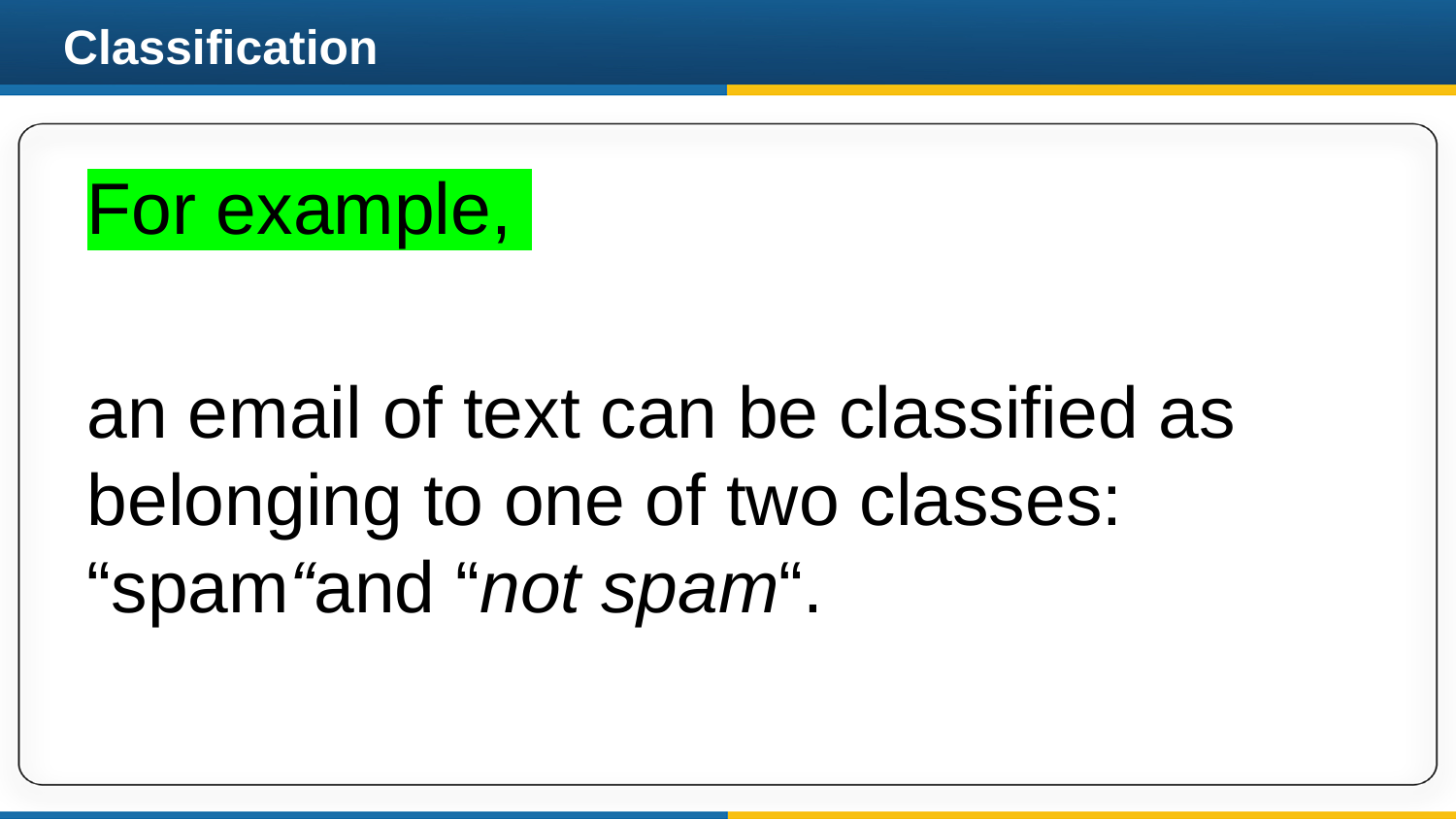

# Classification
For example,

an email of text can be classified as belonging to one of two classes: “spam“and “not spam“.